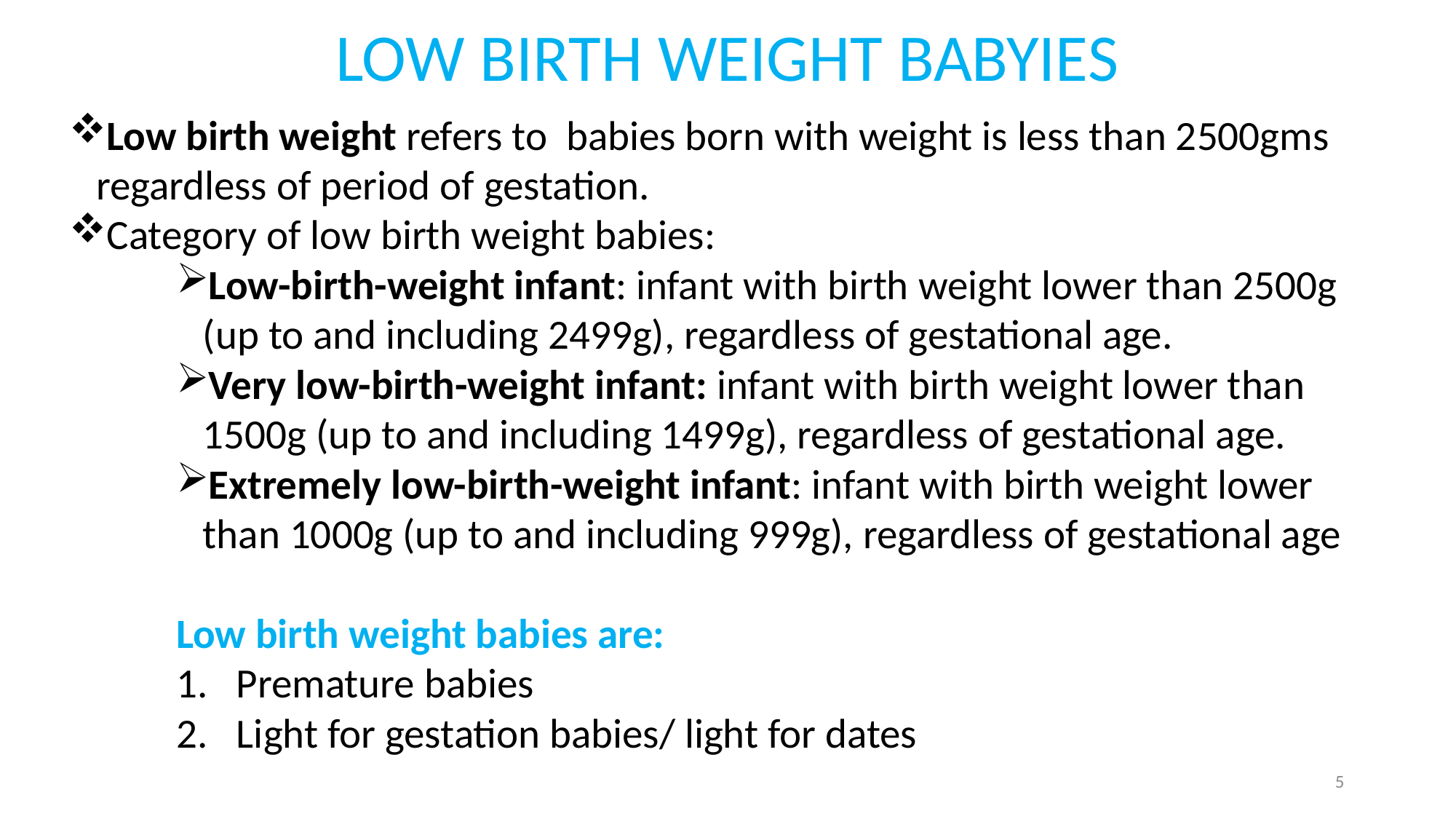

# LOW BIRTH WEIGHT BABYIES
Low birth weight refers to  babies born with weight is less than 2500gms regardless of period of gestation.
Category of low birth weight babies:
Low-birth-weight infant: infant with birth weight lower than 2500g (up to and including 2499g), regardless of gestational age.
Very low-birth-weight infant: infant with birth weight lower than 1500g (up to and including 1499g), regardless of gestational age.
Extremely low-birth-weight infant: infant with birth weight lower than 1000g (up to and including 999g), regardless of gestational age

Low birth weight babies are:
Premature babies
Light for gestation babies/ light for dates

5